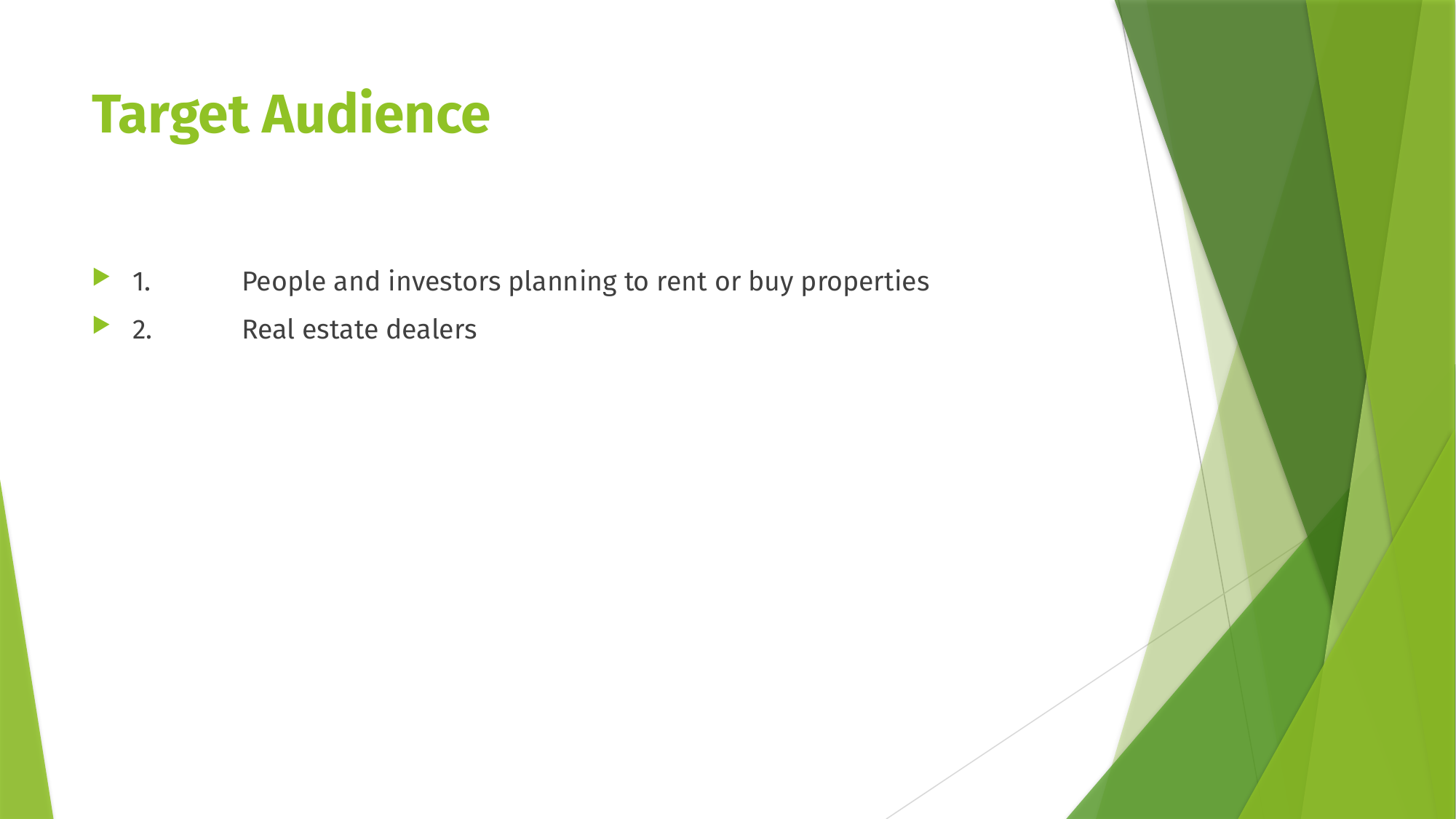

# Target Audience
1.	People and investors planning to rent or buy properties
2.	Real estate dealers